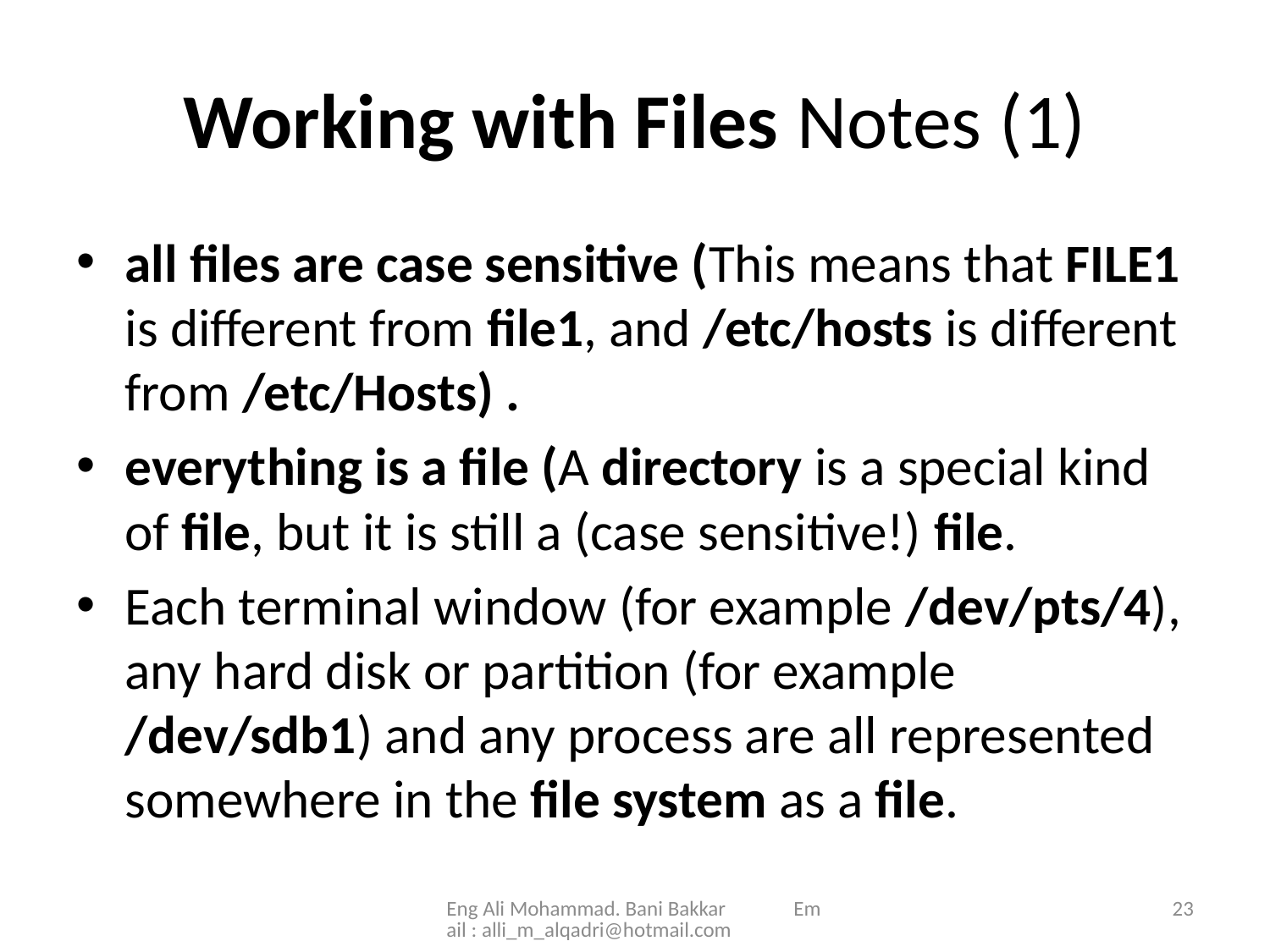

# Working with Files Notes (1)
all files are case sensitive (This means that FILE1 is different from file1, and /etc/hosts is different from /etc/Hosts) .
everything is a file (A directory is a special kind of file, but it is still a (case sensitive!) file.
Each terminal window (for example /dev/pts/4), any hard disk or partition (for example /dev/sdb1) and any process are all represented somewhere in the file system as a file.
Eng Ali Mohammad. Bani Bakkar              Email : alli_m_alqadri@hotmail.com
23